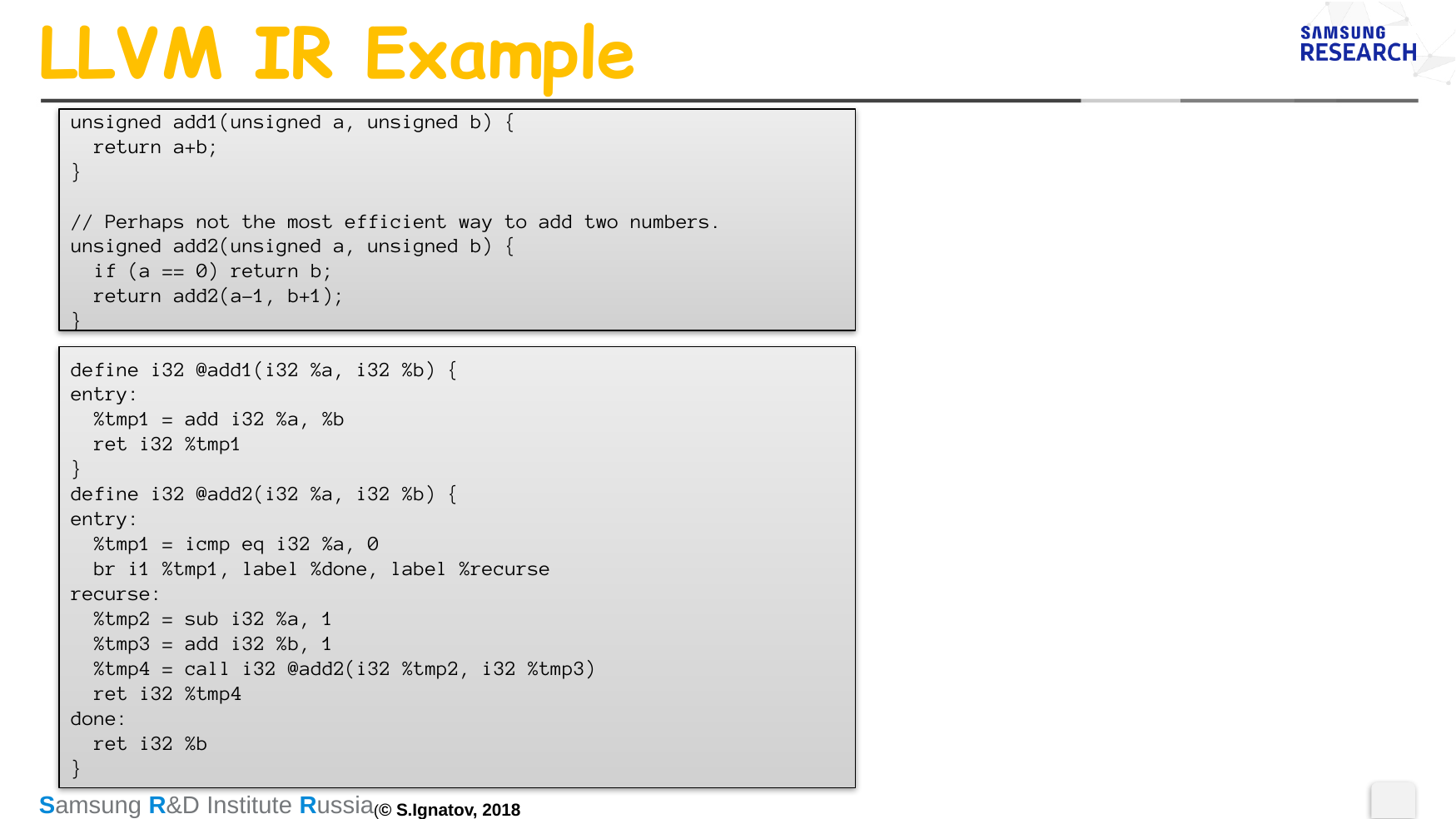

# LLVM IR Example

unsigned add1(unsigned a, unsigned b) {
  return a+b;
}

// Perhaps not the most efficient way to add two numbers.
unsigned add2(unsigned a, unsigned b) {
  if (a == 0) return b;
  return add2(a-1, b+1);
}
define i32 @add1(i32 %a, i32 %b) {
entry:
  %tmp1 = add i32 %a, %b
  ret i32 %tmp1
}
define i32 @add2(i32 %a, i32 %b) {
entry:
  %tmp1 = icmp eq i32 %a, 0
  br i1 %tmp1, label %done, label %recurse
recurse:
  %tmp2 = sub i32 %a, 1
  %tmp3 = add i32 %b, 1
  %tmp4 = call i32 @add2(i32 %tmp2, i32 %tmp3)
  ret i32 %tmp4
done:
  ret i32 %b
}
(© S.Ignatov, 2018